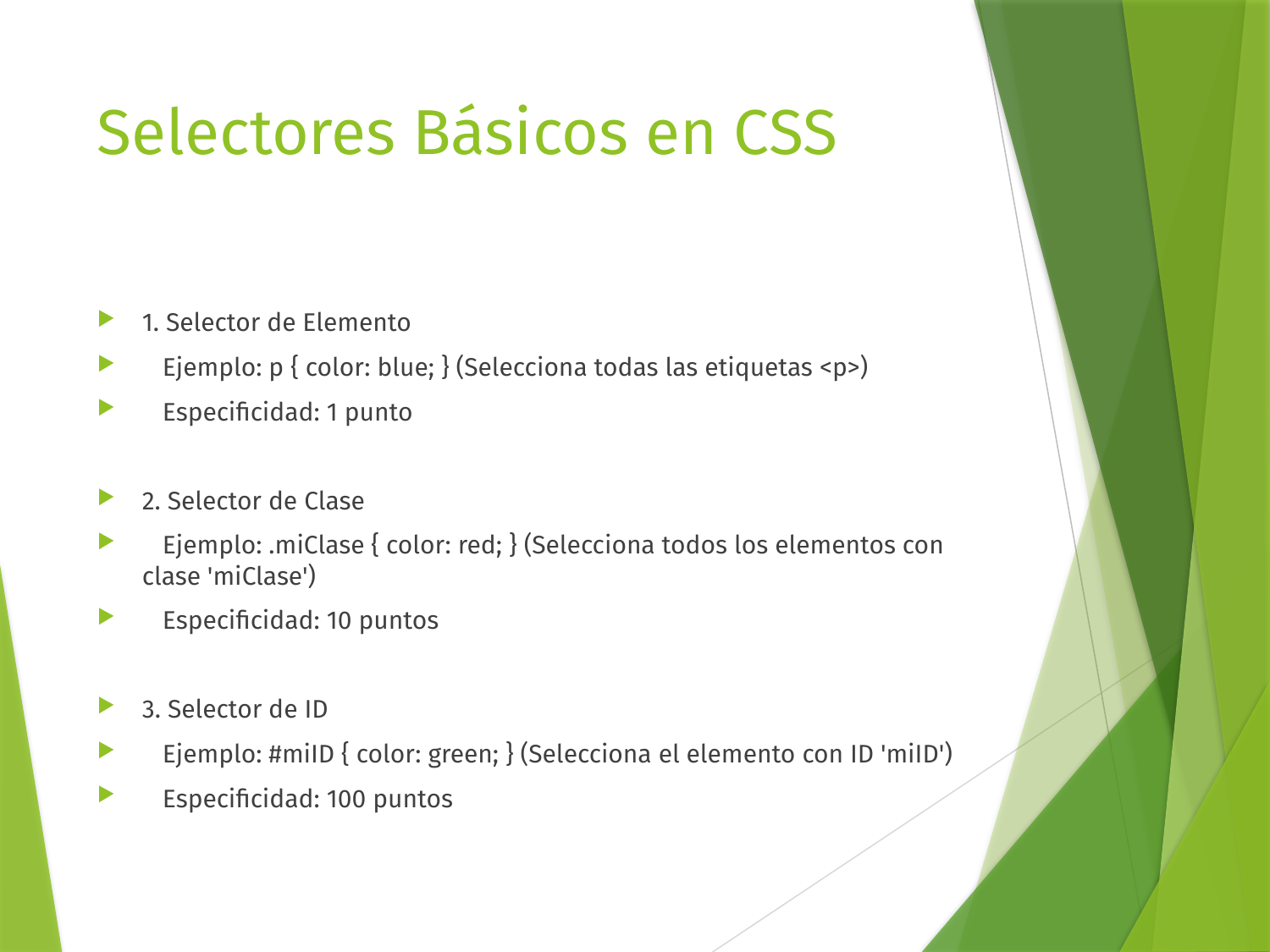

# Selectores Básicos en CSS
1. Selector de Elemento
   Ejemplo: p { color: blue; } (Selecciona todas las etiquetas <p>)
   Especificidad: 1 punto

2. Selector de Clase
   Ejemplo: .miClase { color: red; } (Selecciona todos los elementos con clase 'miClase')
   Especificidad: 10 puntos

3. Selector de ID
   Ejemplo: #miID { color: green; } (Selecciona el elemento con ID 'miID')
   Especificidad: 100 puntos